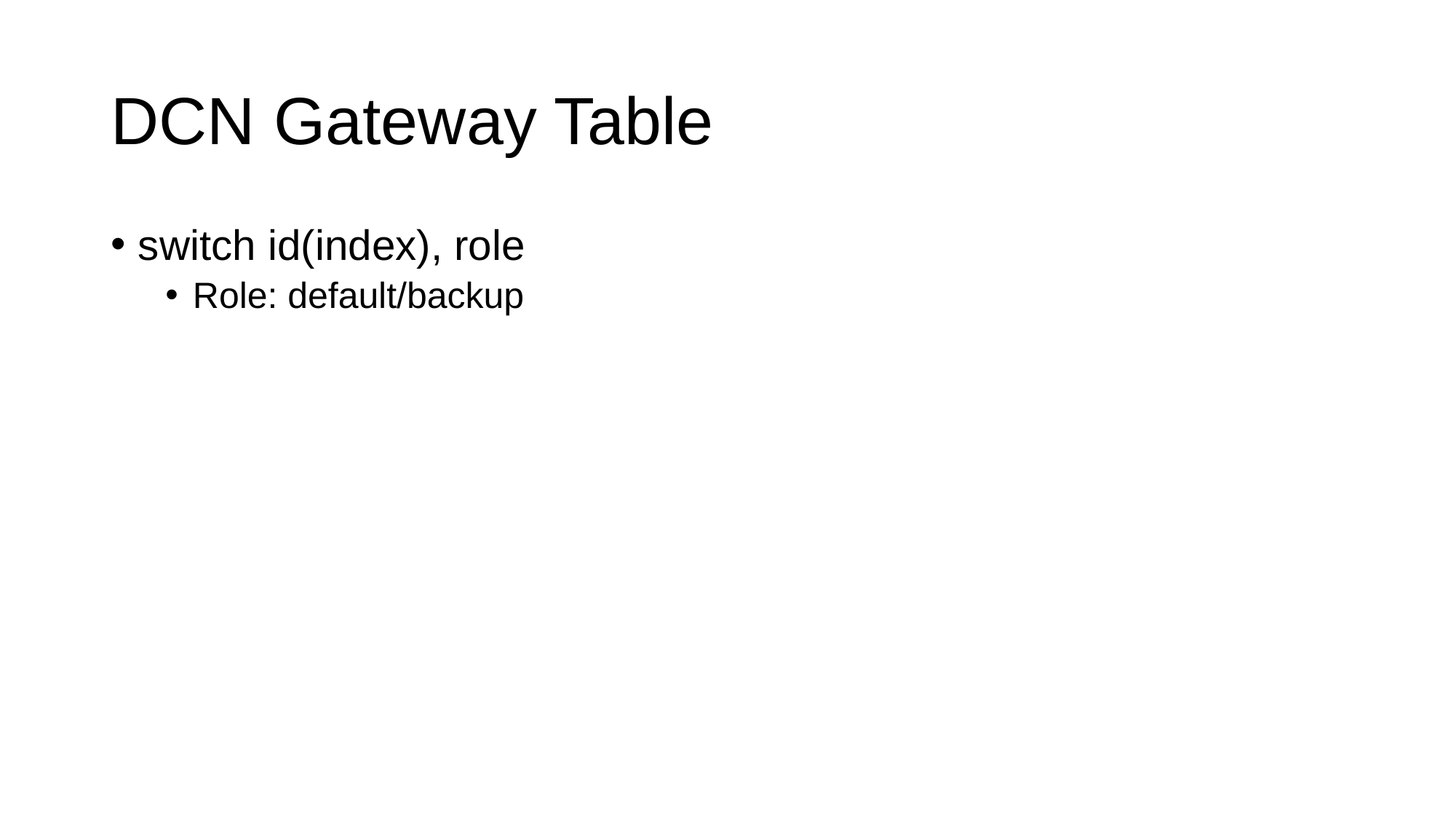

# DCN Gateway Table
switch id(index), role
Role: default/backup